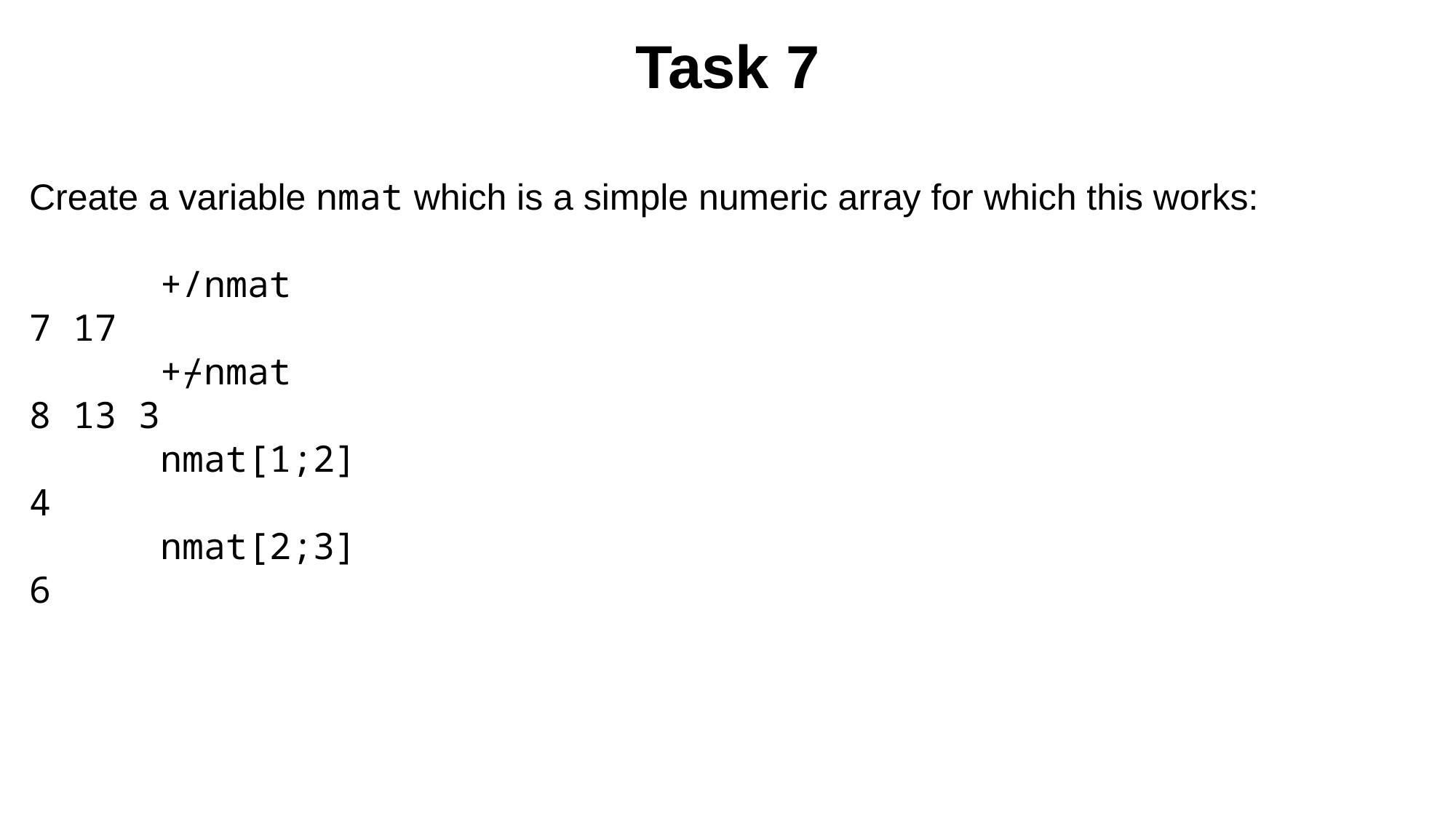

Task 7

Create a variable nmat which is a simple numeric array for which this works:

      +/nmat
7 17
      +⌿nmat
8 13 3
      nmat[1;2]
4
      nmat[2;3]
6